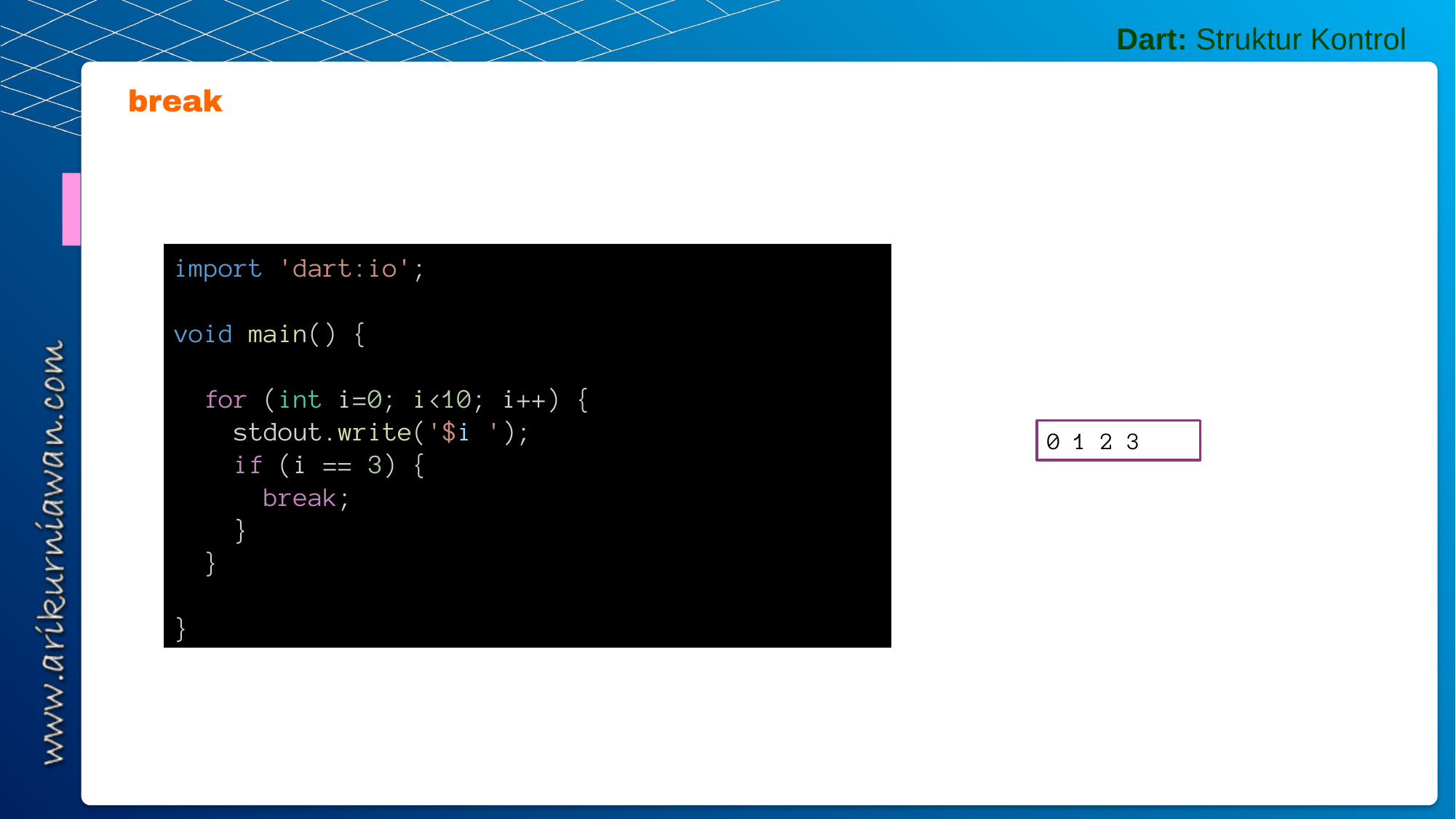

Dart: Struktur Kontrol
break
import 'dart:io';
void main() {

  for (int i=0; i<10; i++) {
    stdout.write('$i ');
    if (i == 3) {
      break;
    }
  }
}
0 1 2 3